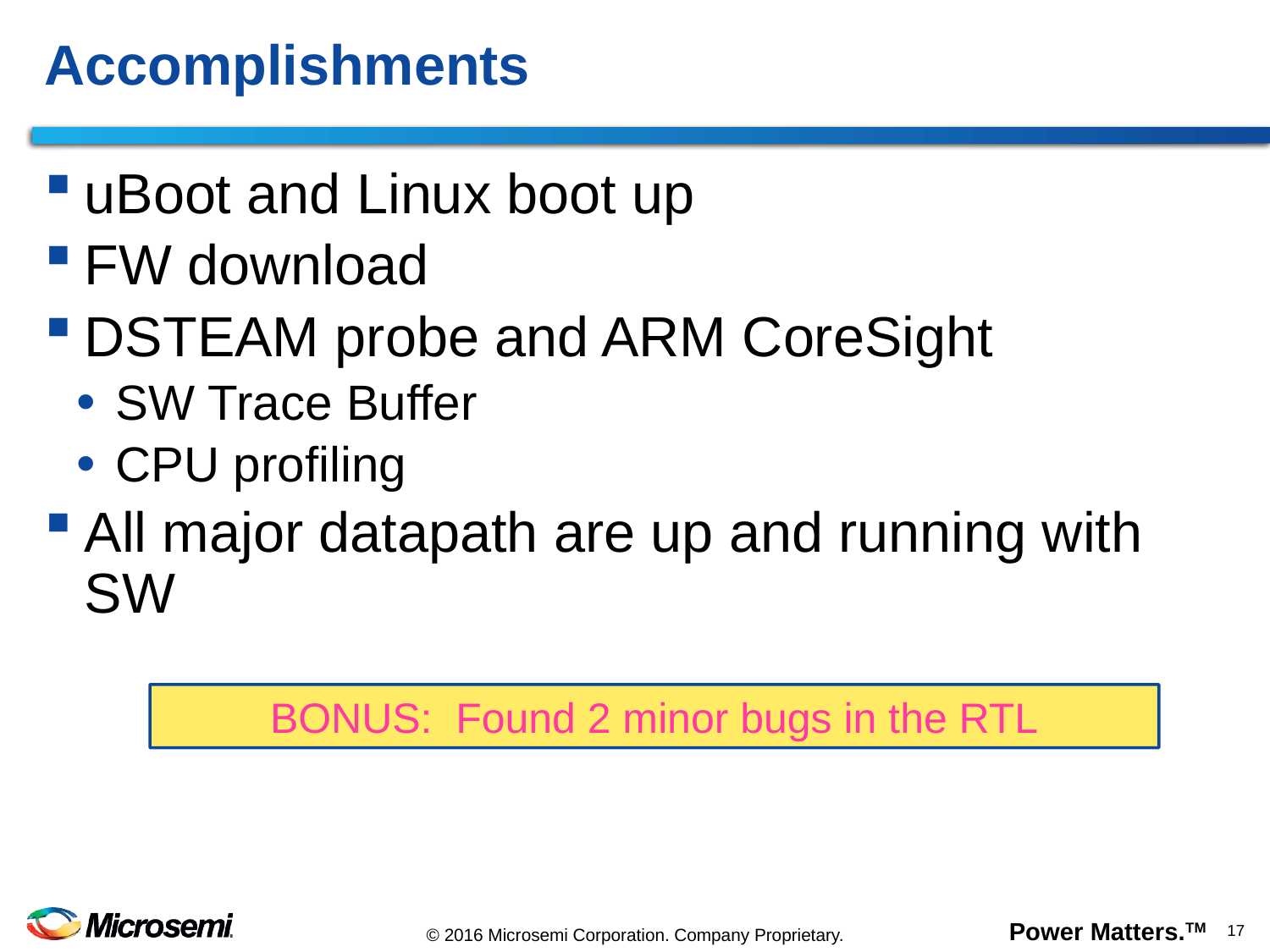

# Accomplishments
uBoot and Linux boot up
FW download
DSTEAM probe and ARM CoreSight
SW Trace Buffer
CPU profiling
All major datapath are up and running with SW

BONUS:  Found 2 minor bugs in the RTL